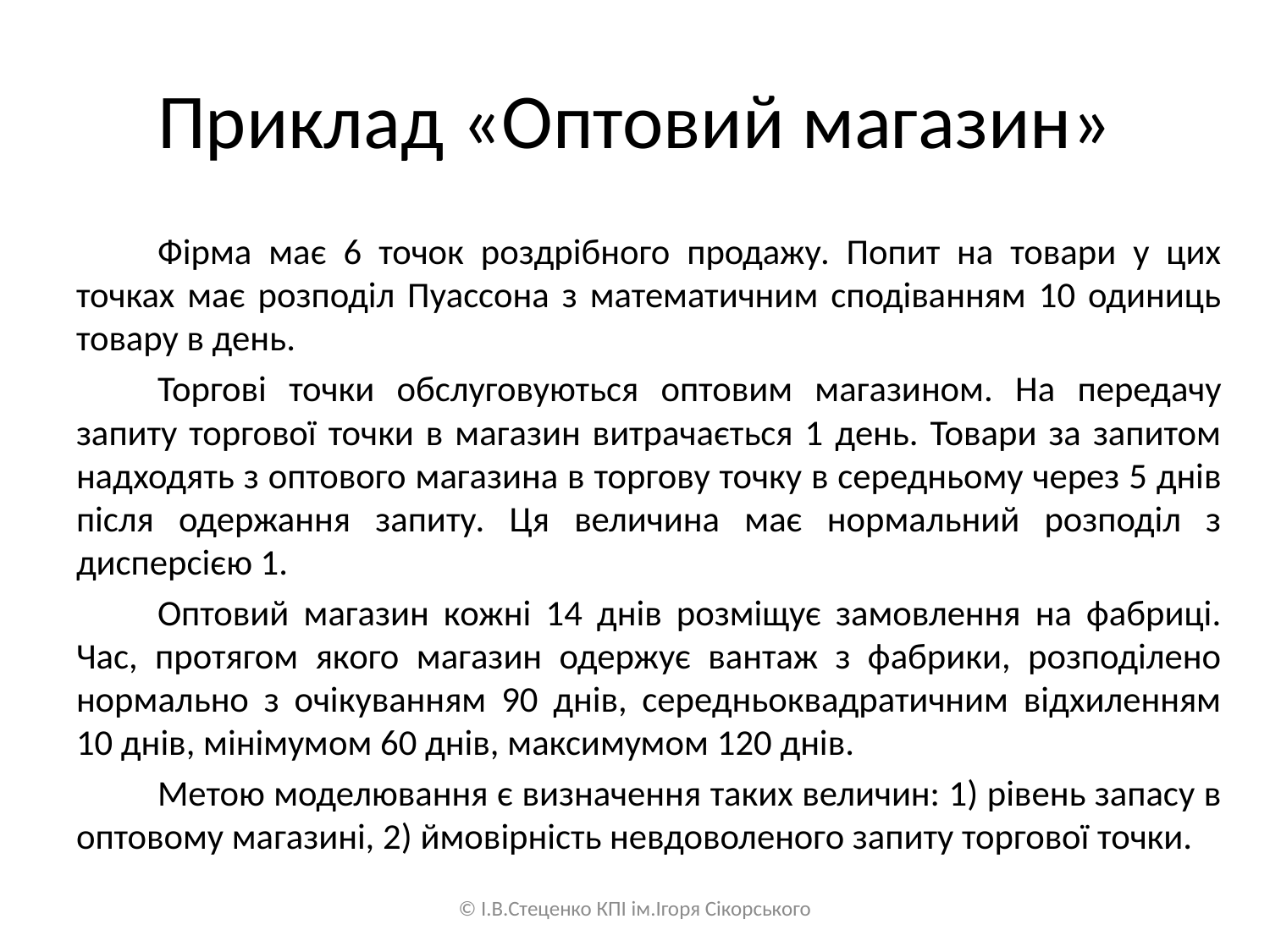

# Приклад «Оптовий магазин»
	Фірма має 6 точок роздрібного продажу. Попит на товари у цих точках має розподіл Пуассона з математичним сподіванням 10 одиниць товару в день.
	Торгові точки обслуговуються оптовим магазином. На передачу запиту торгової точки в магазин витрачається 1 день. Товари за запитом надходять з оптового магазина в торгову точку в середньому через 5 днів після одержання запиту. Ця величина має нормальний розподіл з дисперсією 1.
	Оптовий магазин кожні 14 днів розміщує замовлення на фабриці. Час, протягом якого магазин одержує вантаж з фабрики, розподілено нормально з очікуванням 90 днів, середньоквадратичним відхиленням 10 днів, мінімумом 60 днів, максимумом 120 днів.
	Метою моделювання є визначення таких величин: 1) рівень запасу в оптовому магазині, 2) ймовірність невдоволеного запиту торгової точки.
© І.В.Стеценко КПІ ім.Ігоря Сікорського